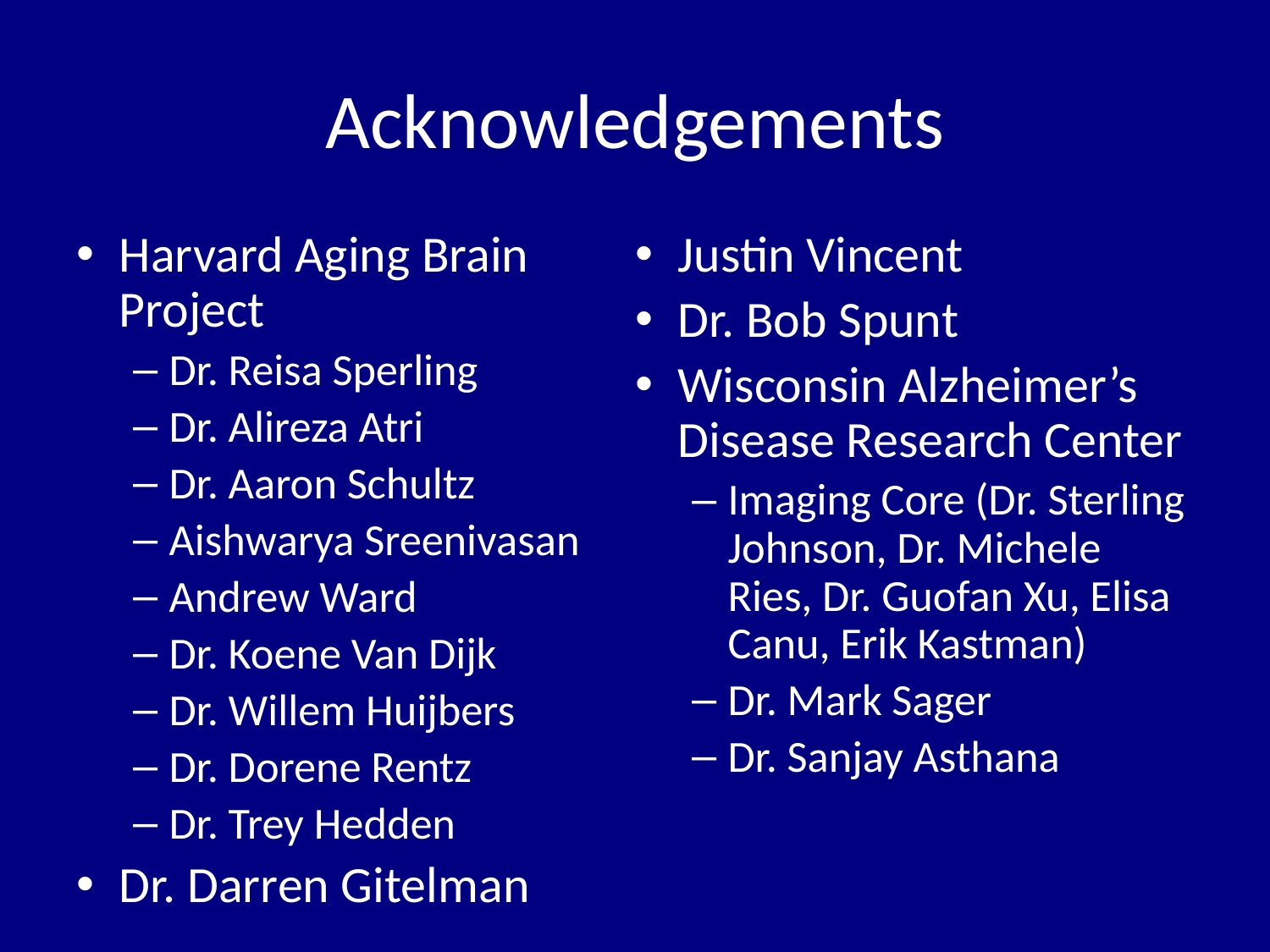

# Acknowledgements
Harvard Aging Brain Project
Dr. Reisa Sperling
Dr. Alireza Atri
Dr. Aaron Schultz
Aishwarya Sreenivasan
Andrew Ward
Dr. Koene Van Dijk
Dr. Willem Huijbers
Dr. Dorene Rentz
Dr. Trey Hedden
Dr. Darren Gitelman
Justin Vincent
Dr. Bob Spunt
Wisconsin Alzheimer’s Disease Research Center
Imaging Core (Dr. Sterling Johnson, Dr. Michele Ries, Dr. Guofan Xu, Elisa Canu, Erik Kastman)
Dr. Mark Sager
Dr. Sanjay Asthana